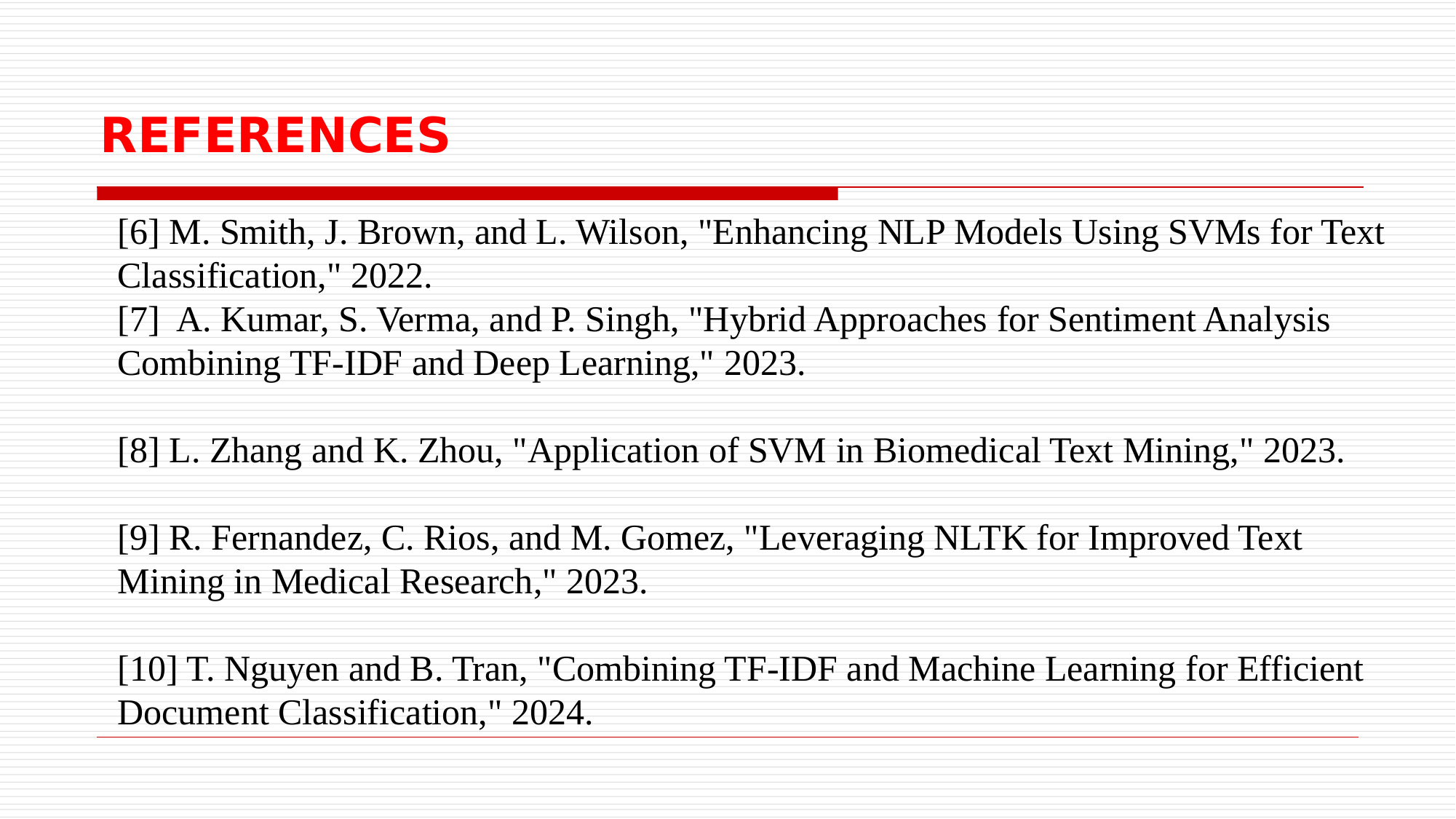

# REFERENCES
[6] M. Smith, J. Brown, and L. Wilson, "Enhancing NLP Models Using SVMs for Text Classification," 2022.
[7]  A. Kumar, S. Verma, and P. Singh, "Hybrid Approaches for Sentiment Analysis Combining TF-IDF and Deep Learning," 2023.
[8] L. Zhang and K. Zhou, "Application of SVM in Biomedical Text Mining," 2023.
[9] R. Fernandez, C. Rios, and M. Gomez, "Leveraging NLTK for Improved Text Mining in Medical Research," 2023.
[10] T. Nguyen and B. Tran, "Combining TF-IDF and Machine Learning for Efficient Document Classification," 2024.